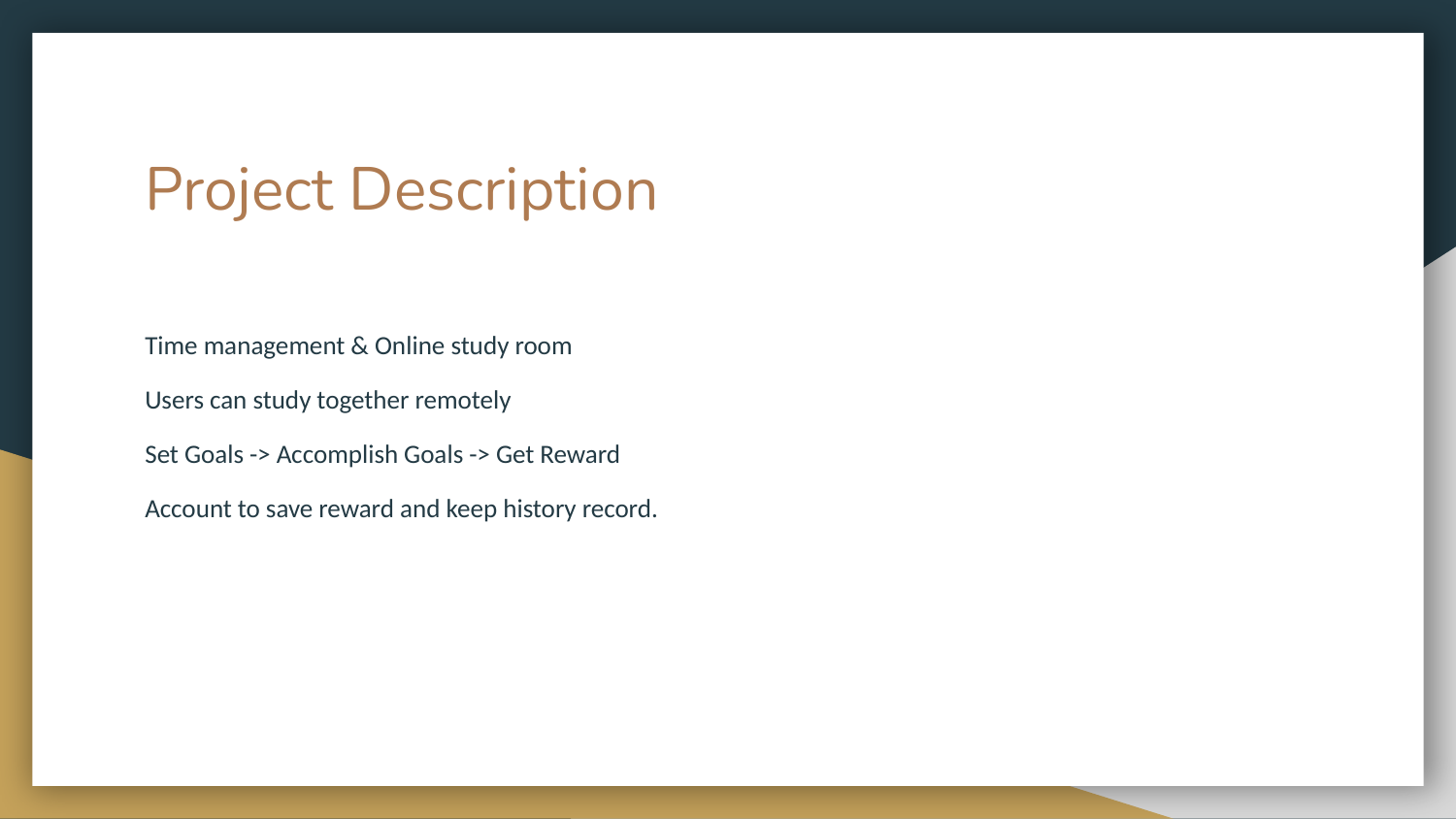

# Project Description
Time management & Online study room
Users can study together remotely
Set Goals -> Accomplish Goals -> Get Reward
Account to save reward and keep history record.